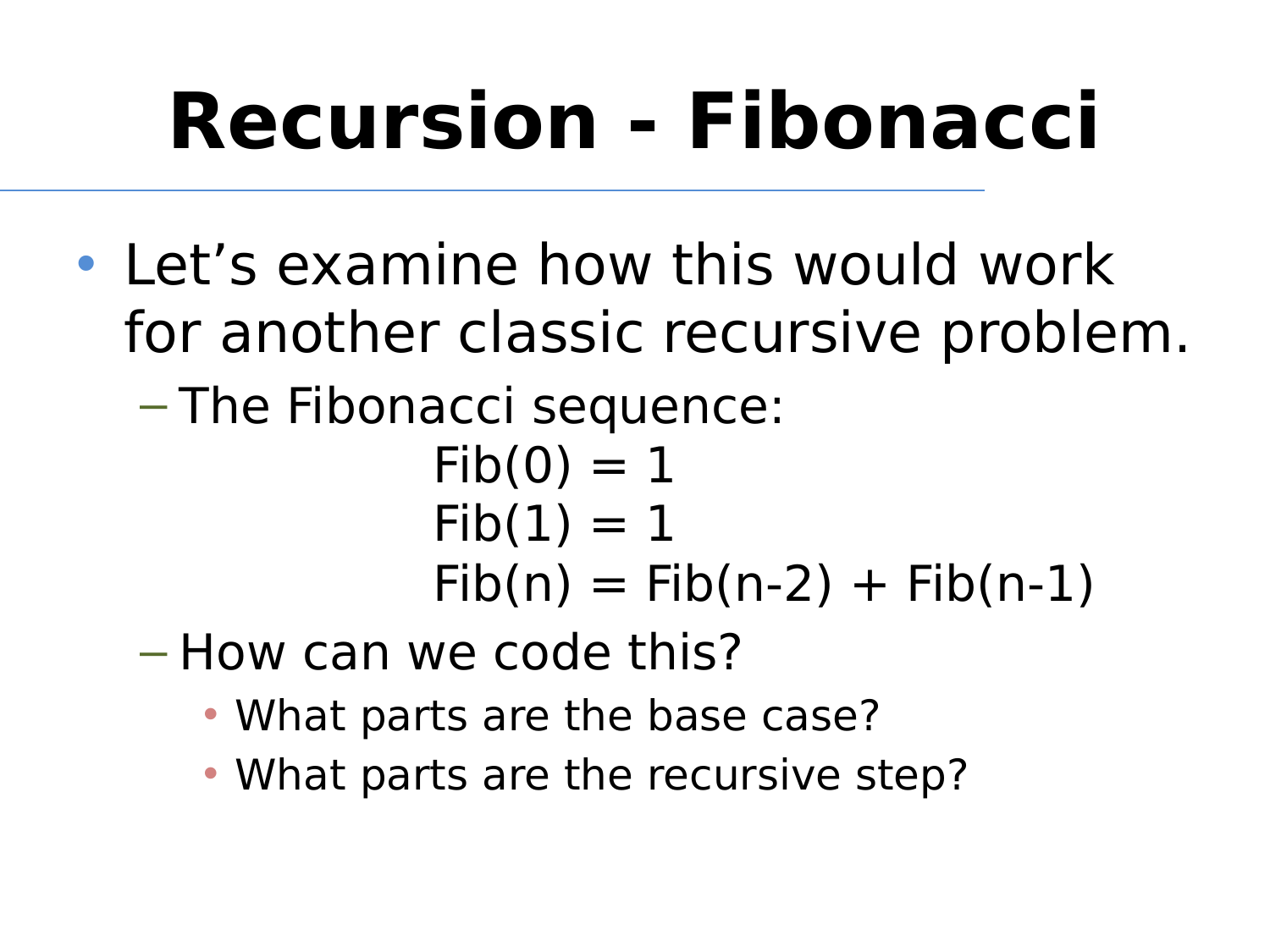

# Recursion - Fibonacci
Let’s examine how this would work for another classic recursive problem.
The Fibonacci sequence:
		Fib(0) = 1
		Fib(1) = 1
		Fib(n) = Fib(n-2) + Fib(n-1)
How can we code this?
What parts are the base case?
What parts are the recursive step?